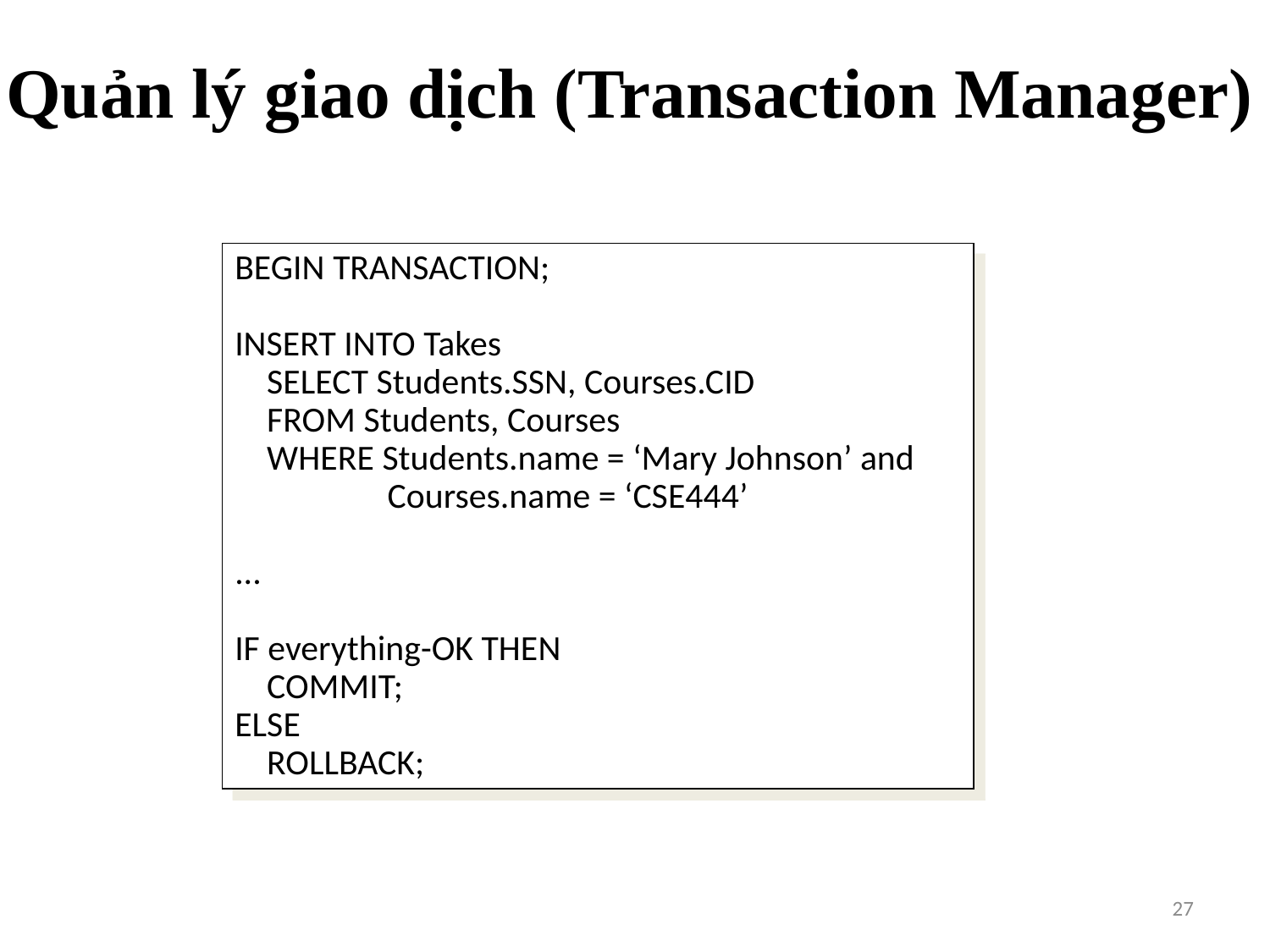

# Quản lý giao dịch (Transaction Manager)
BEGIN TRANSACTION;

INSERT INTO Takes
    SELECT Students.SSN, Courses.CID
    FROM Students, Courses
    WHERE Students.name = ‘Mary Johnson’ and
                   Courses.name = ‘CSE444’

...

IF everything-OK THEN
    COMMIT;
ELSE
    ROLLBACK;
27